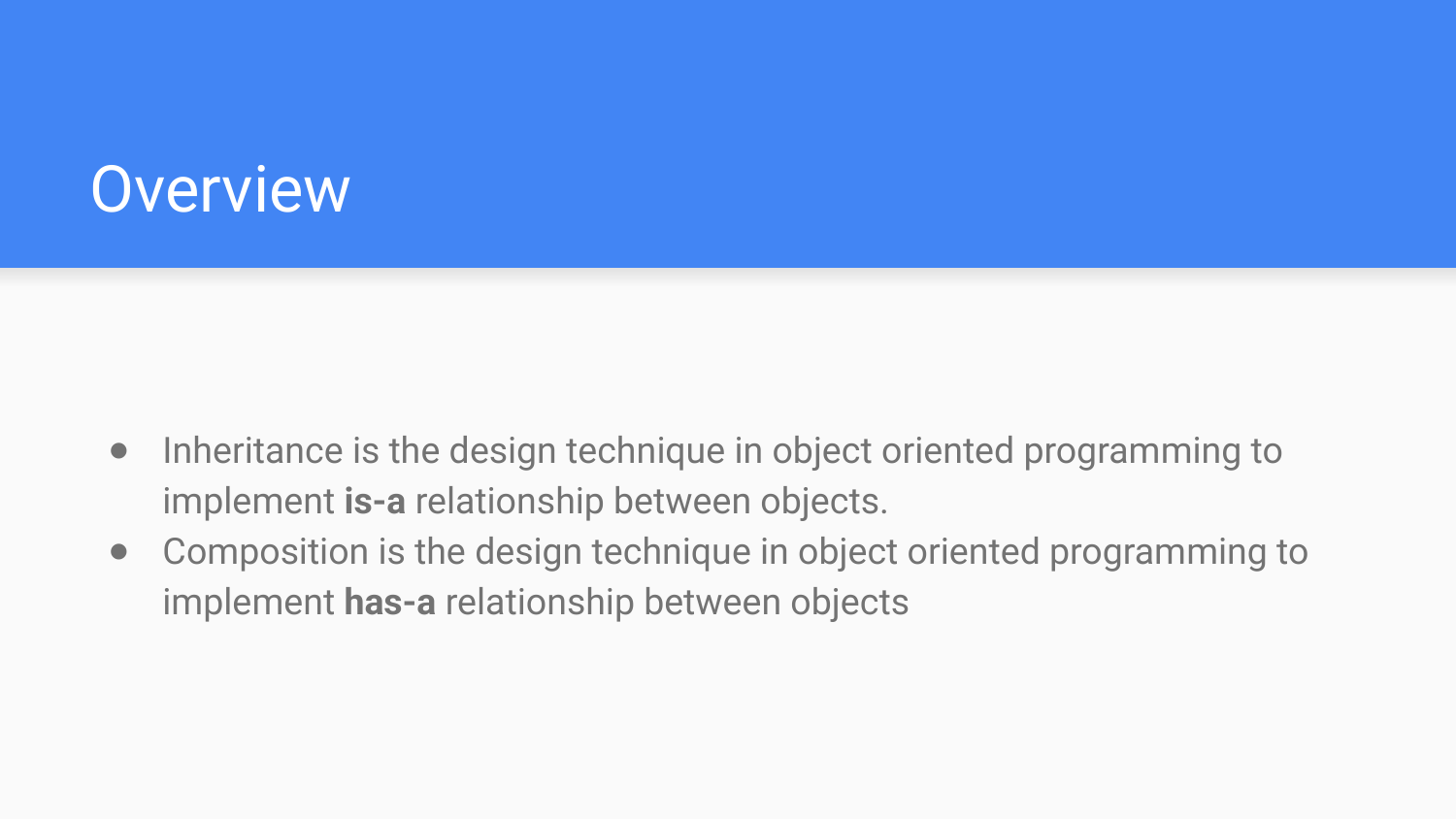

# Overview
Inheritance is the design technique in object oriented programming to implement is-a relationship between objects.
Composition is the design technique in object oriented programming to implement has-a relationship between objects